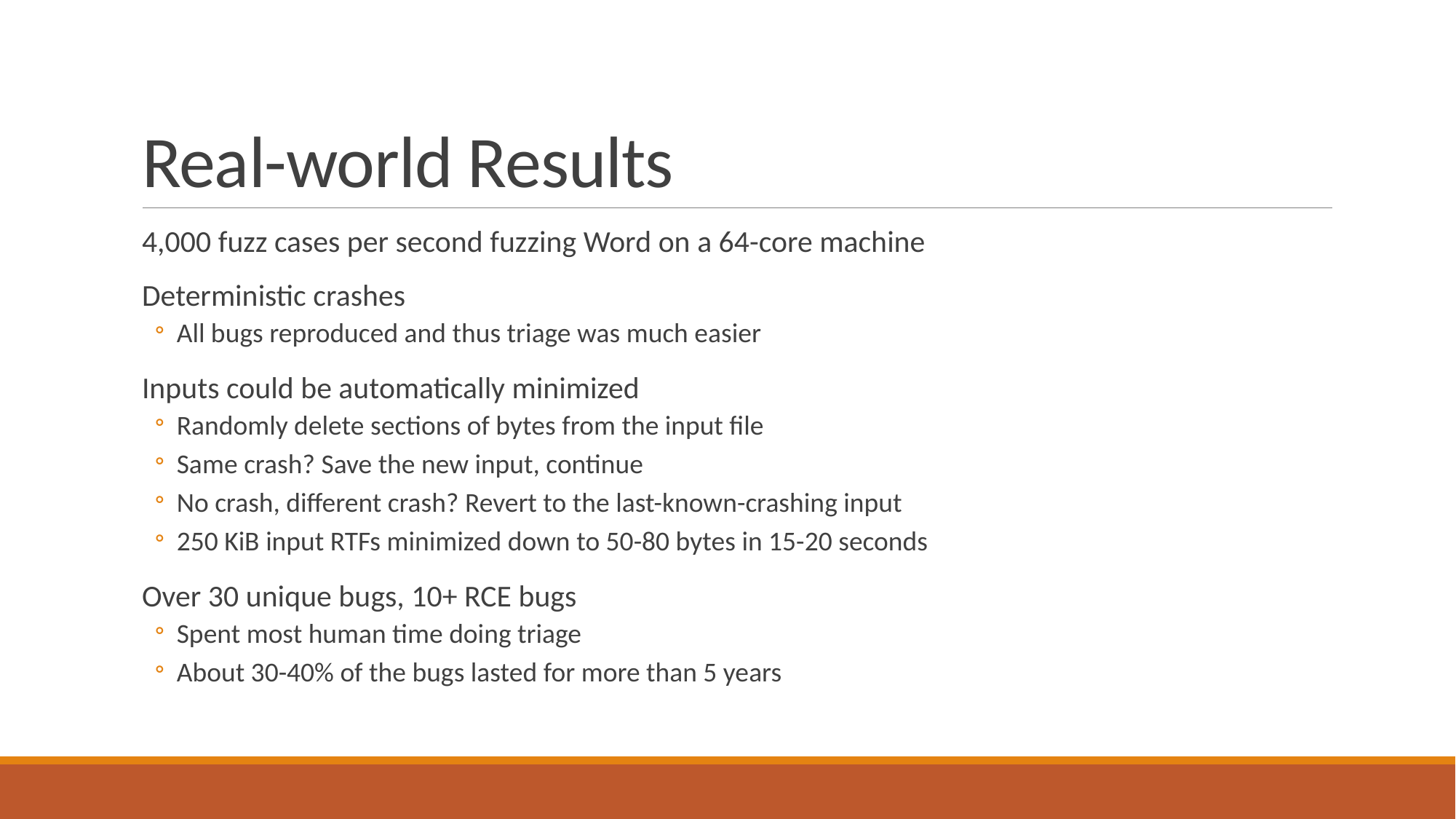

# Real-world Results
4,000 fuzz cases per second fuzzing Word on a 64-core machine
Deterministic crashes
All bugs reproduced and thus triage was much easier
Inputs could be automatically minimized
Randomly delete sections of bytes from the input file
Same crash? Save the new input, continue
No crash, different crash? Revert to the last-known-crashing input
250 KiB input RTFs minimized down to 50-80 bytes in 15-20 seconds
Over 30 unique bugs, 10+ RCE bugs
Spent most human time doing triage
About 30-40% of the bugs lasted for more than 5 years